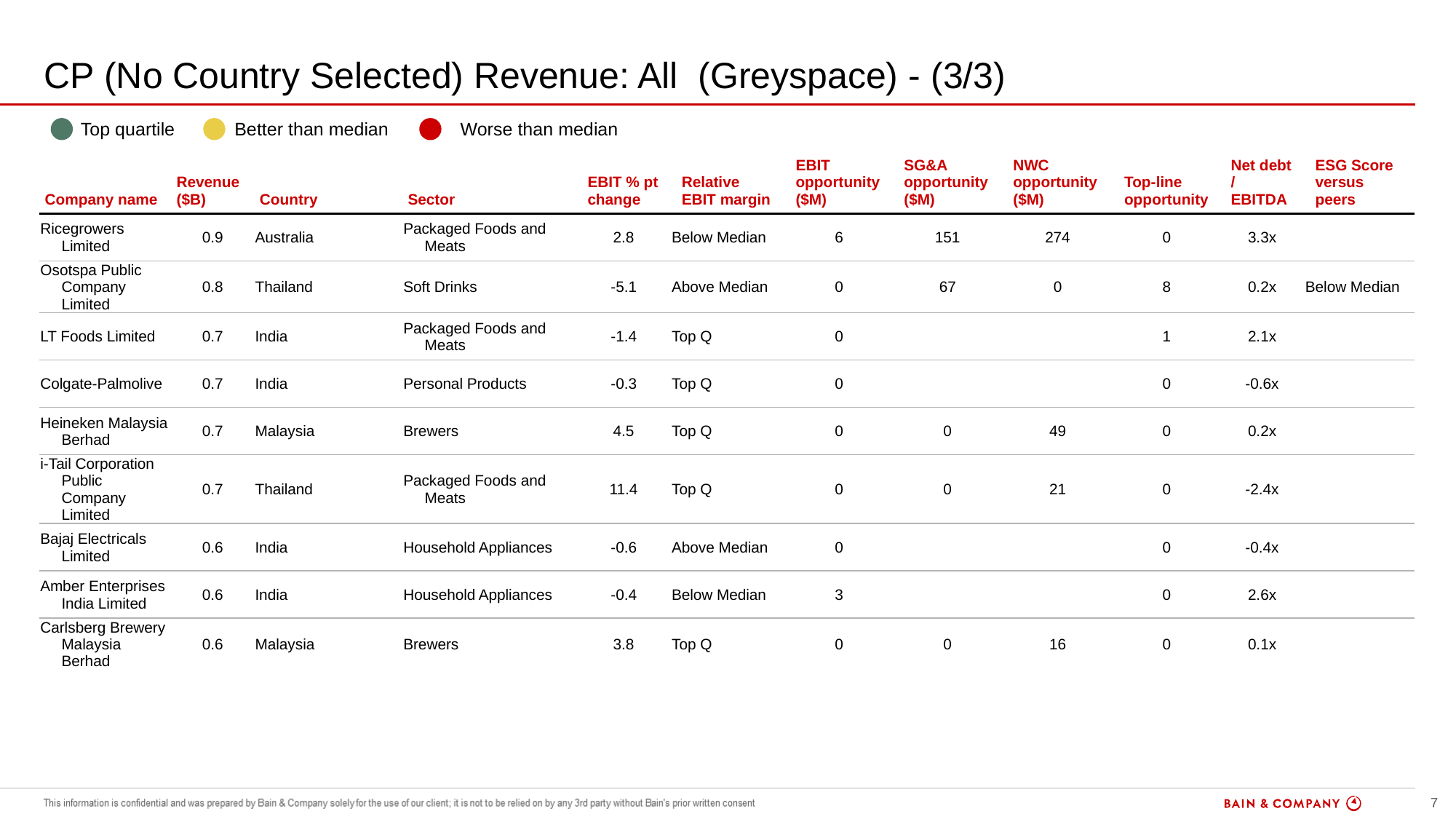

# CP (No Country Selected) Revenue: All  (Greyspace) - (3/3)
|  | Top quartile |  | Better than median |  | Worse than median |
| --- | --- | --- | --- | --- | --- |
| Company name | Revenue ($B) | Country | Sector | EBIT % pt change | Relative EBIT margin | EBIT opportunity ($M) | SG&A opportunity ($M) | NWC opportunity ($M) | Top-line opportunity | Net debt / EBITDA | ESG Score versus peers |
| --- | --- | --- | --- | --- | --- | --- | --- | --- | --- | --- | --- |
| Ricegrowers Limited | 0.9 | Australia | Packaged Foods and Meats | 2.8 | Below Median | 6 | 151 | 274 | 0 | 3.3x |  |
| Osotspa Public Company Limited | 0.8 | Thailand | Soft Drinks | -5.1 | Above Median | 0 | 67 | 0 | 8 | 0.2x | Below Median |
| LT Foods Limited | 0.7 | India | Packaged Foods and Meats | -1.4 | Top Q | 0 |  |  | 1 | 2.1x |  |
| Colgate-Palmolive | 0.7 | India | Personal Products | -0.3 | Top Q | 0 |  |  | 0 | -0.6x |  |
| Heineken Malaysia Berhad | 0.7 | Malaysia | Brewers | 4.5 | Top Q | 0 | 0 | 49 | 0 | 0.2x |  |
| i-Tail Corporation Public Company Limited | 0.7 | Thailand | Packaged Foods and Meats | 11.4 | Top Q | 0 | 0 | 21 | 0 | -2.4x |  |
| Bajaj Electricals Limited | 0.6 | India | Household Appliances | -0.6 | Above Median | 0 |  |  | 0 | -0.4x |  |
| Amber Enterprises India Limited | 0.6 | India | Household Appliances | -0.4 | Below Median | 3 |  |  | 0 | 2.6x |  |
| Carlsberg Brewery Malaysia Berhad | 0.6 | Malaysia | Brewers | 3.8 | Top Q | 0 | 0 | 16 | 0 | 0.1x |  |